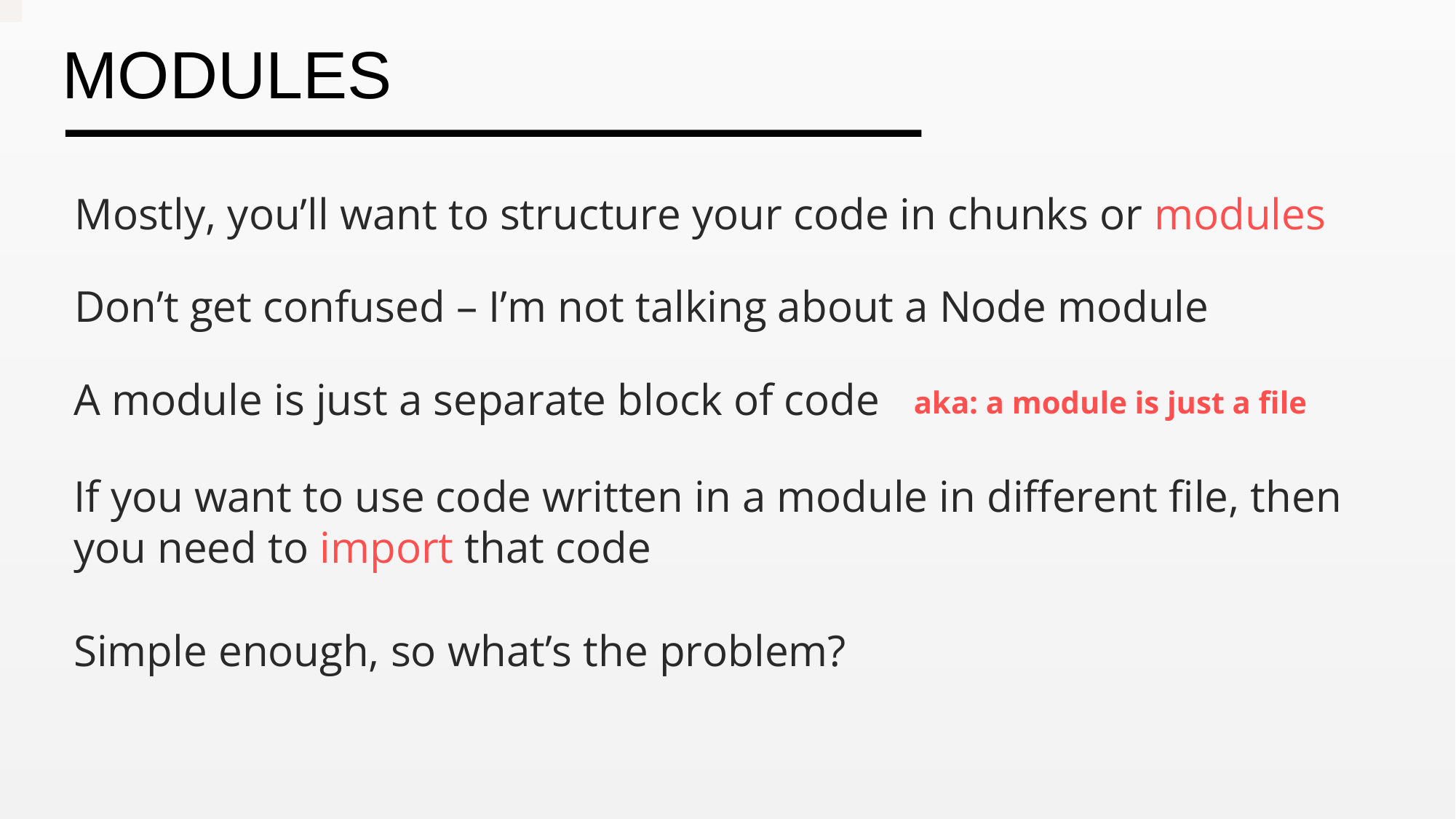

Mostly, you’ll want to structure your code in chunks or modules
Don’t get confused – I’m not talking about a Node module
A module is just a separate block of code
aka: a module is just a file
If you want to use code written in a module in different file, then you need to import that code
Simple enough, so what’s the problem?